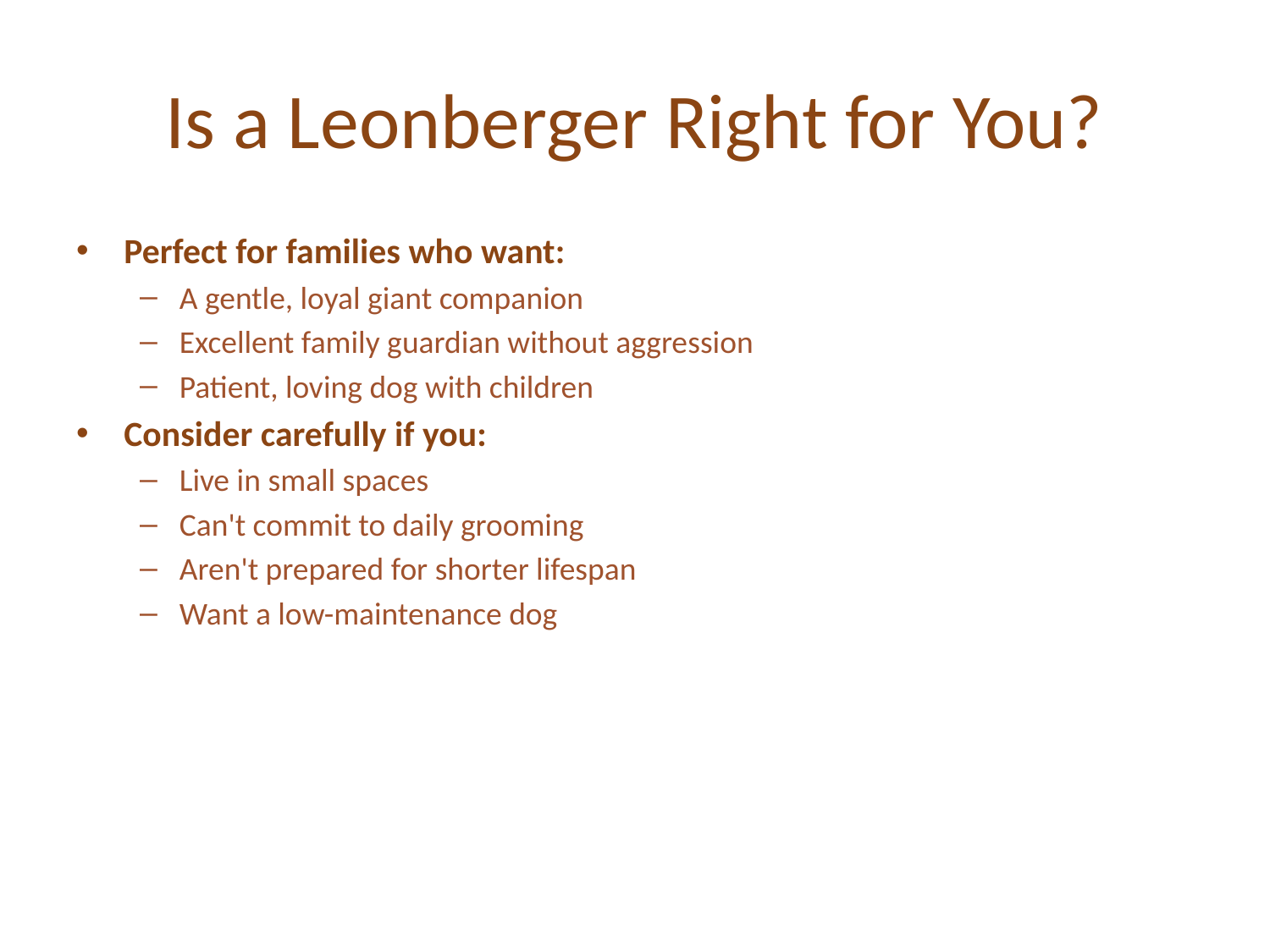

# Is a Leonberger Right for You?
Perfect for families who want:
A gentle, loyal giant companion
Excellent family guardian without aggression
Patient, loving dog with children
Consider carefully if you:
Live in small spaces
Can't commit to daily grooming
Aren't prepared for shorter lifespan
Want a low-maintenance dog